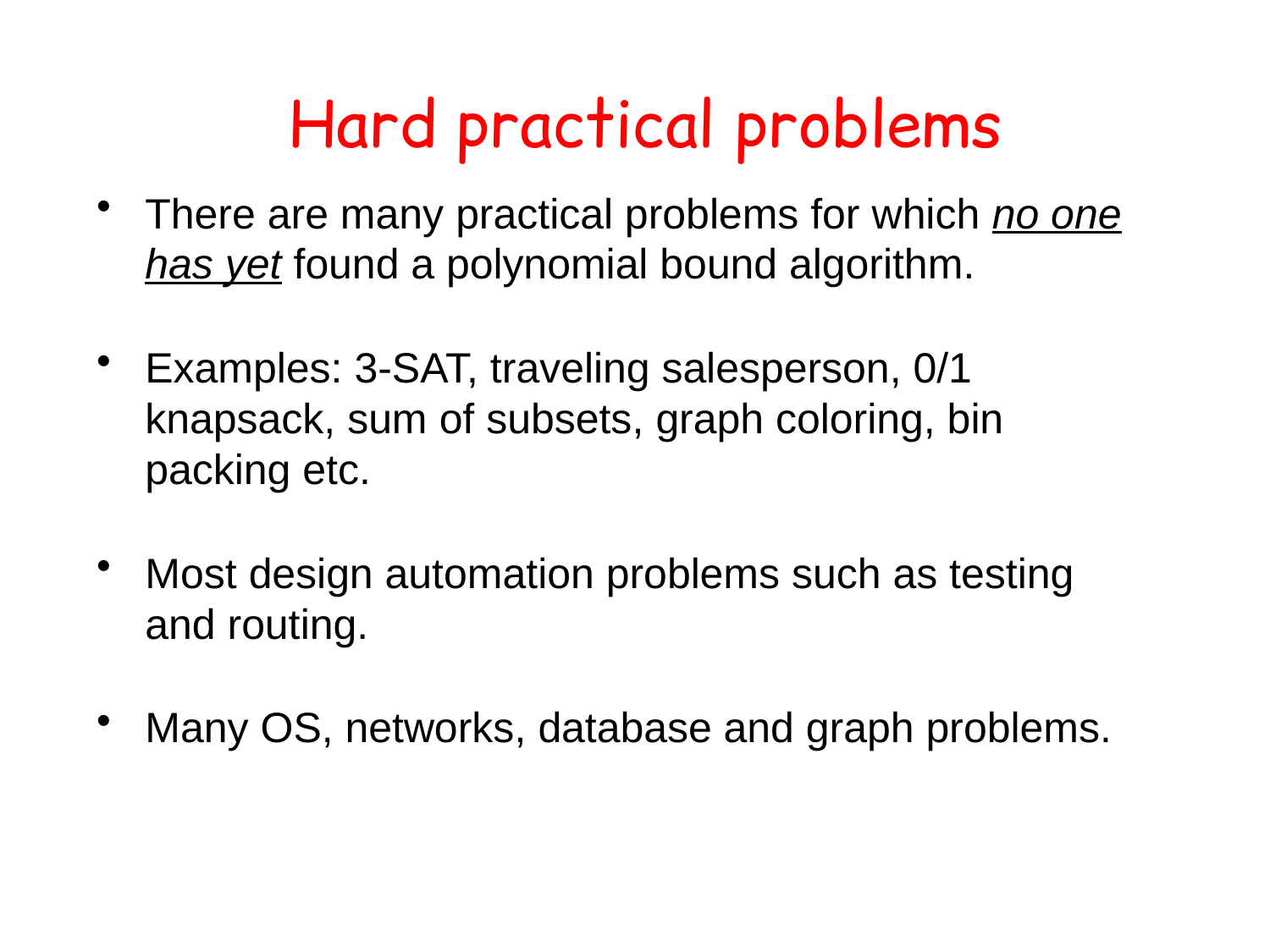

# Hard practical problems
There are many practical problems for which no one has yet found a polynomial bound algorithm.
Examples: 3-SAT, traveling salesperson, 0/1 knapsack, sum of subsets, graph coloring, bin packing etc.
Most design automation problems such as testing and routing.
Many OS, networks, database and graph problems.